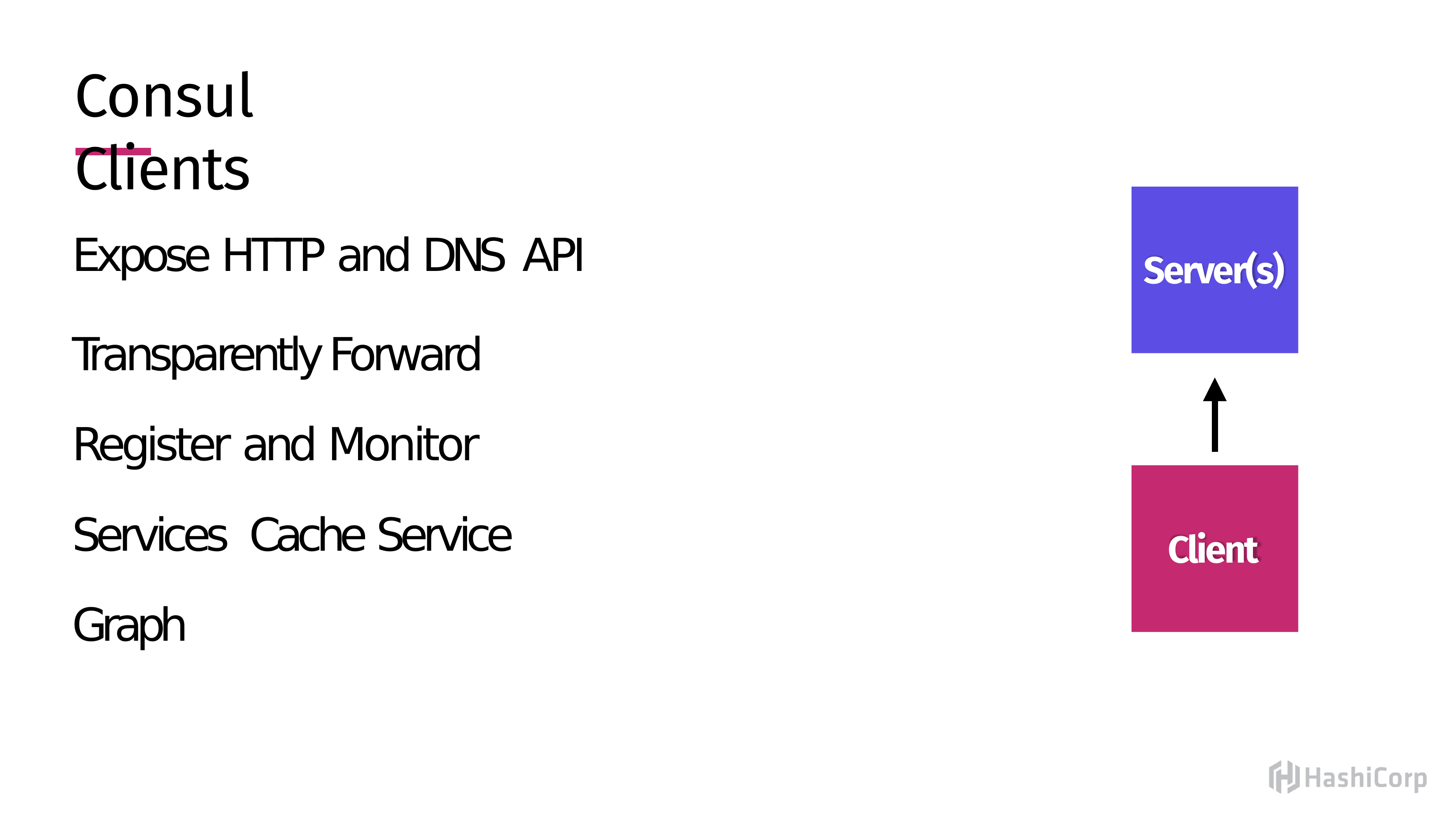

# Consul Clients

Server(s)
Expose HTTP and DNS API
Transparently Forward  Register and Monitor Services  Cache Service Graph

Client